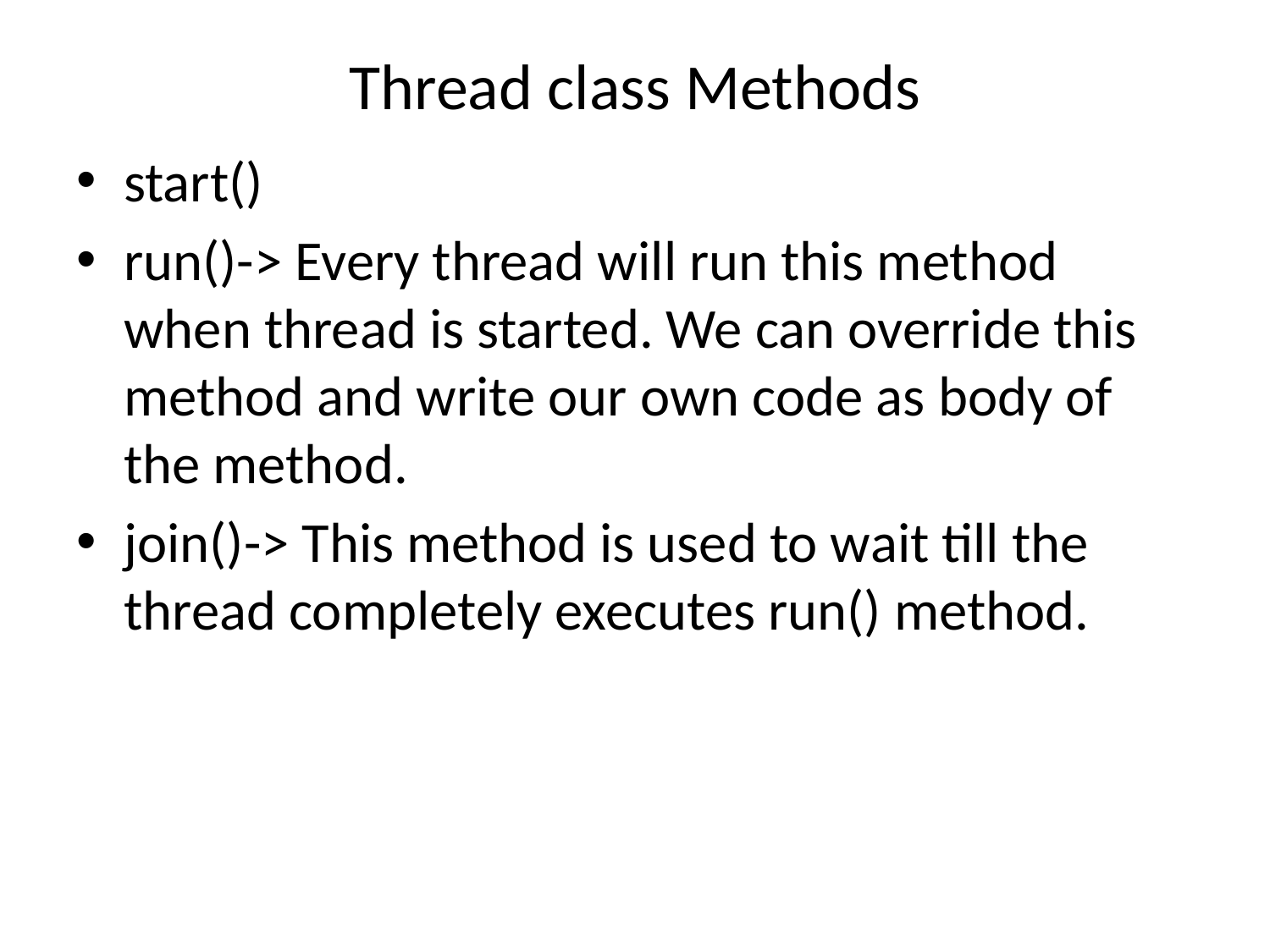

# Thread class Methods
start()
run()-> Every thread will run this method when thread is started. We can override this method and write our own code as body of the method.
join()-> This method is used to wait till the thread completely executes run() method.